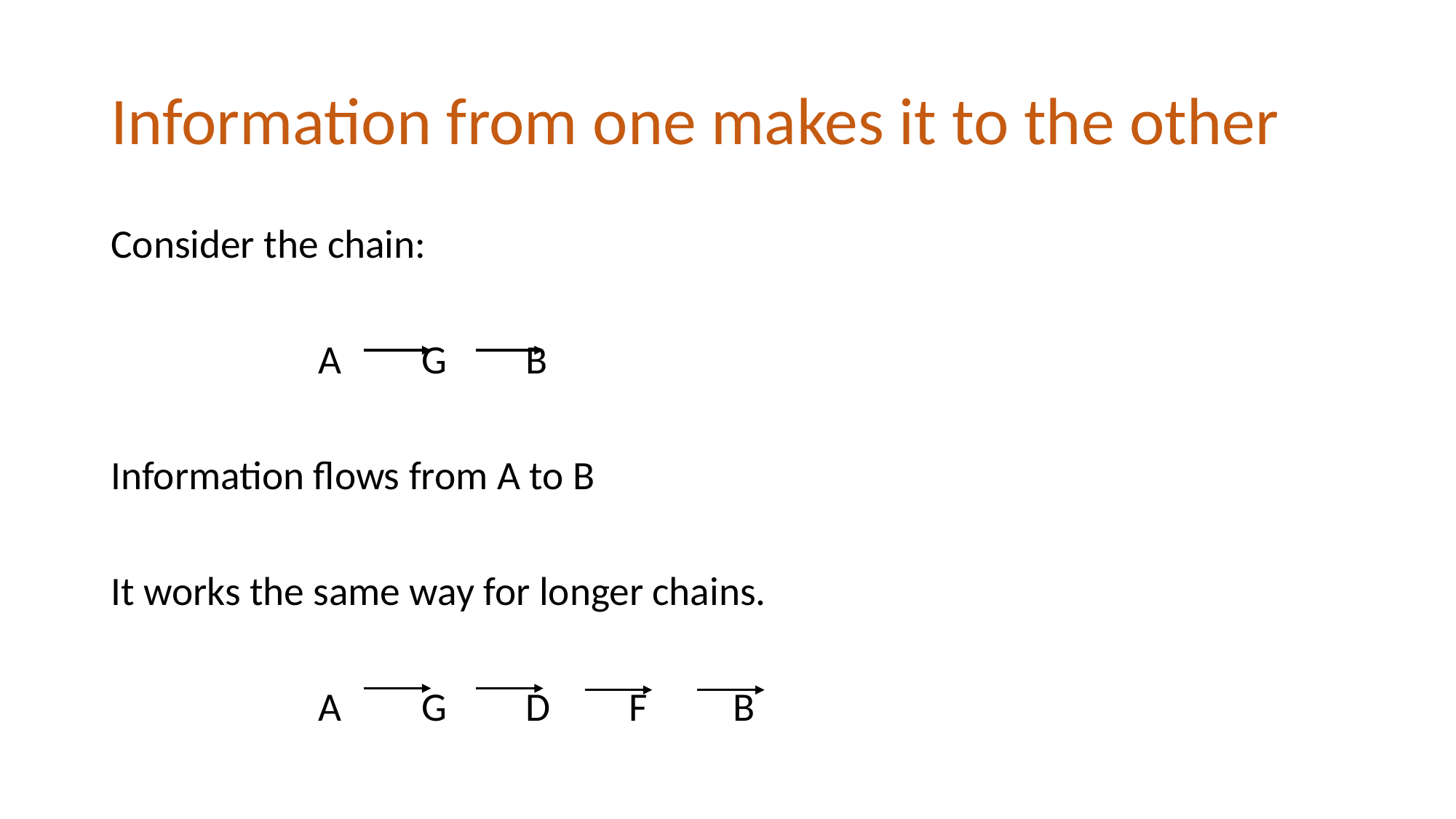

# Information from one makes it to the other
Consider the chain:

		A	G	B

Information flows from A to B

It works the same way for longer chains.

		A	G	D	F	B